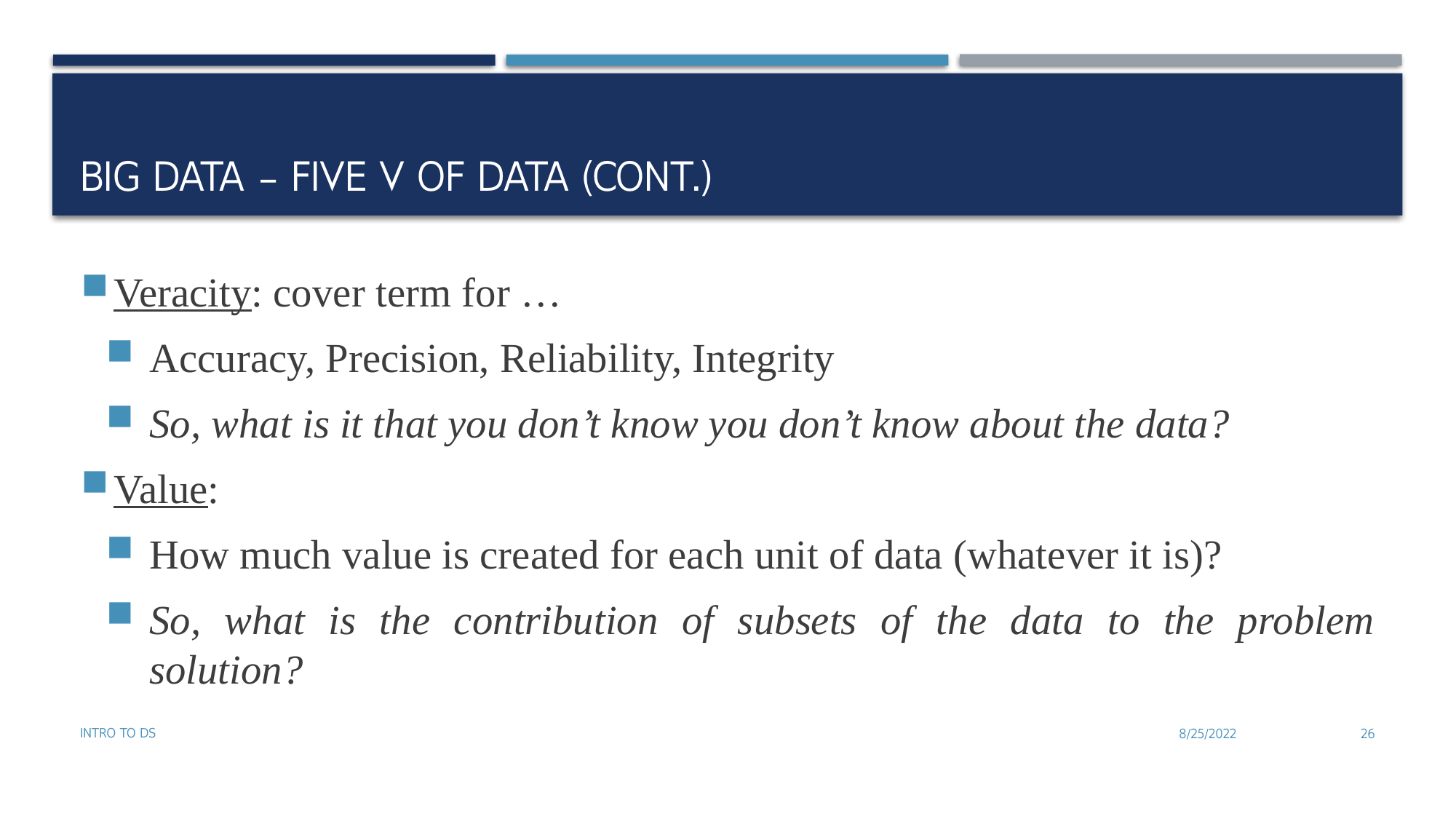

# Big Data – Five V of Data (Cont.)
Veracity: cover term for …
Accuracy, Precision, Reliability, Integrity
So, what is it that you don’t know you don’t know about the data?
Value:
How much value is created for each unit of data (whatever it is)?
So, what is the contribution of subsets of the data to the problem solution?

Intro to DS
8/25/2022
26